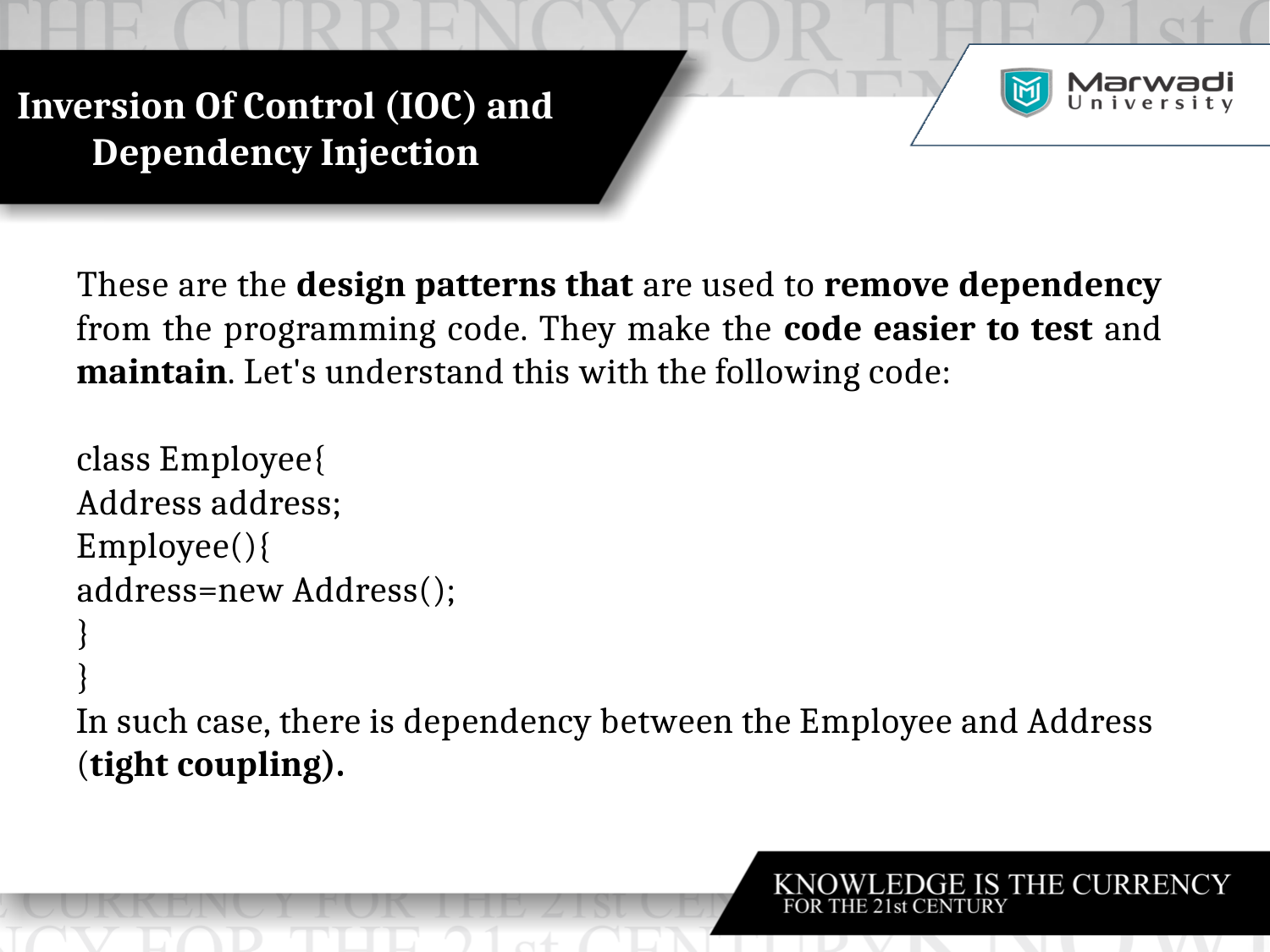

Inversion Of Control (IOC) and Dependency Injection

These are the design patterns that are used to remove dependency from the programming code. They make the code easier to test and maintain. Let's understand this with the following code:

class Employee{
Address address;
Employee(){
address=new Address();
}
}
In such case, there is dependency between the Employee and Address (tight coupling).